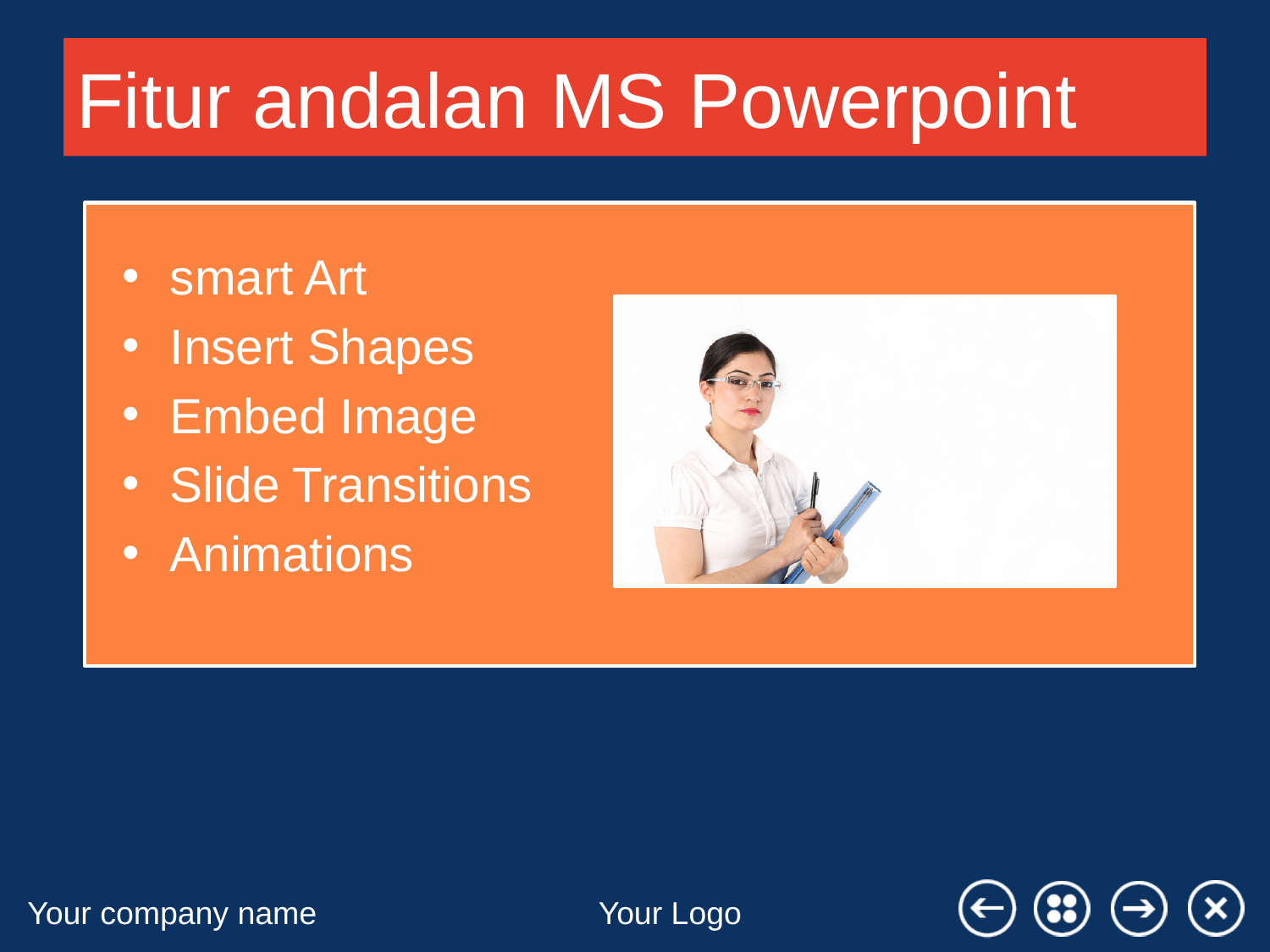

# Fitur andalan MS Powerpoint

smart Art
Insert Shapes
Embed Image
Slide Transitions
Animations